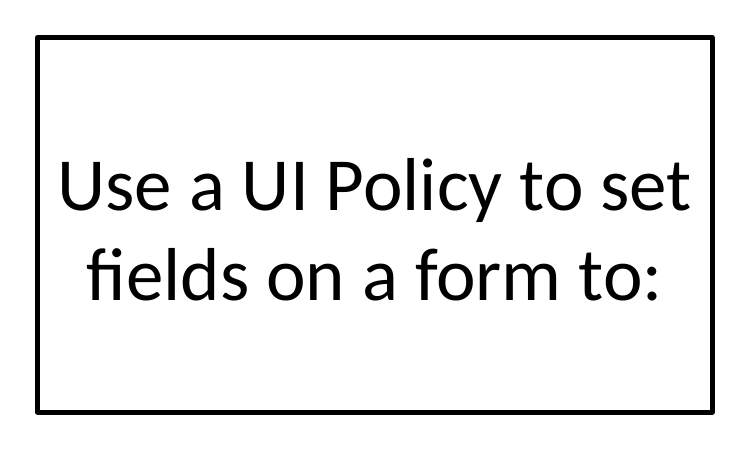

Use a UI Policy to set fields on a form to: